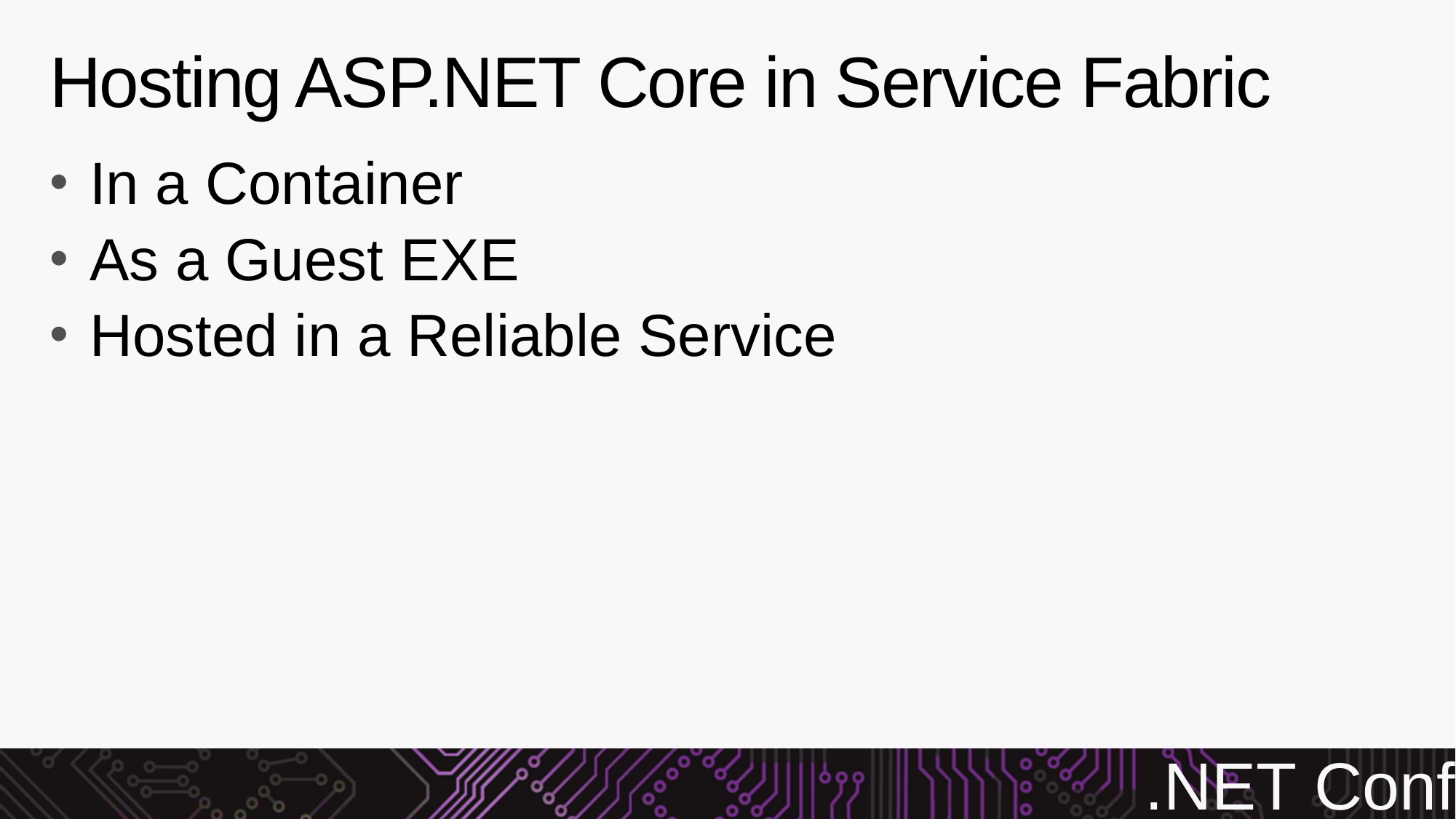

# Hosting ASP.NET Core in Service Fabric
In a Container
As a Guest EXE
Hosted in a Reliable Service